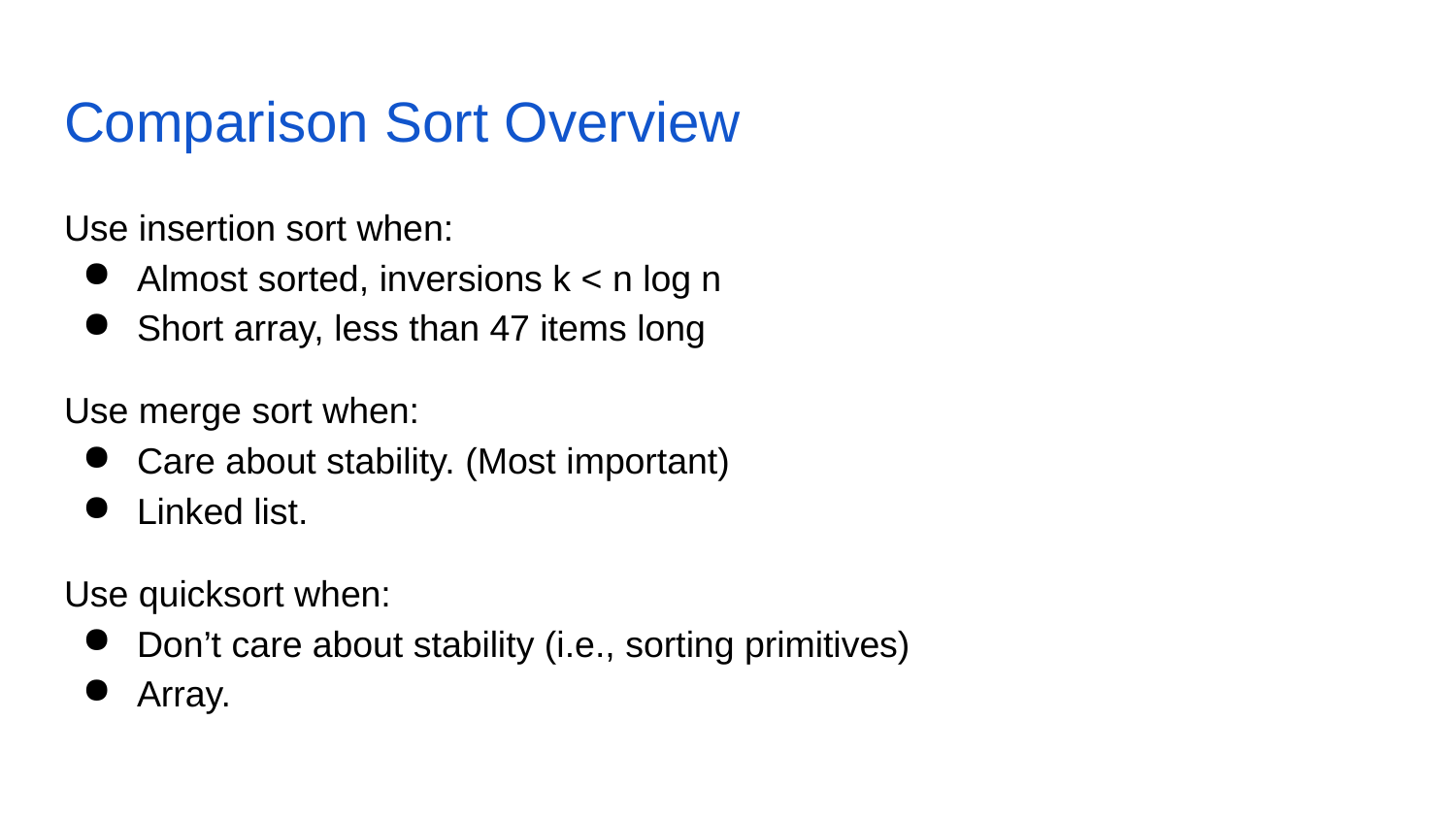

# Comparison Sort Overview
Use insertion sort when:
Almost sorted, inversions k < n log n
Short array, less than 47 items long
Use merge sort when:
Care about stability. (Most important)
Linked list.
Use quicksort when:
Don’t care about stability (i.e., sorting primitives)
Array.